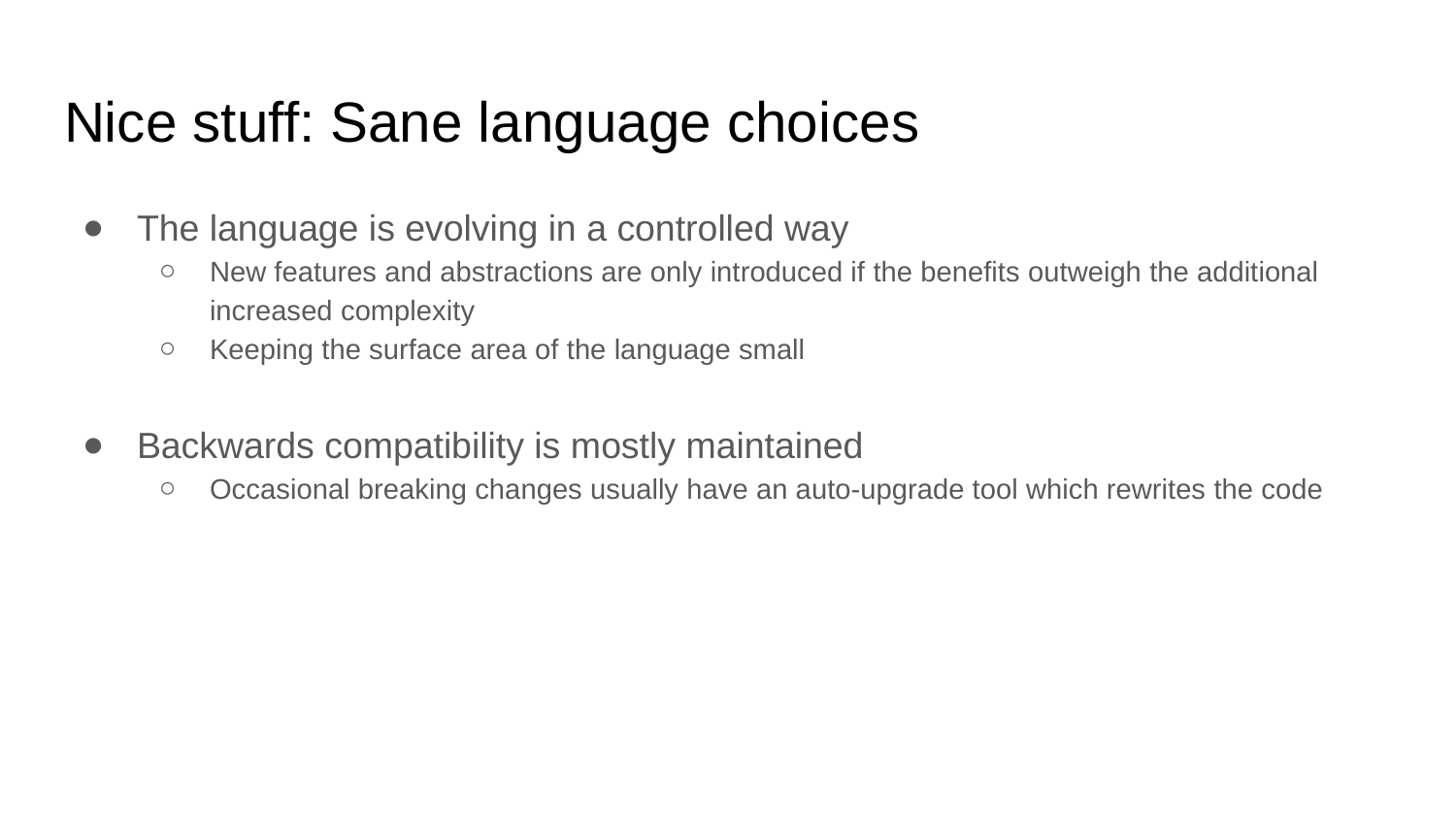

# Nice stuff: Sane language choices
The language is evolving in a controlled way
New features and abstractions are only introduced if the benefits outweigh the additional increased complexity
Keeping the surface area of the language small

Backwards compatibility is mostly maintained
Occasional breaking changes usually have an auto-upgrade tool which rewrites the code